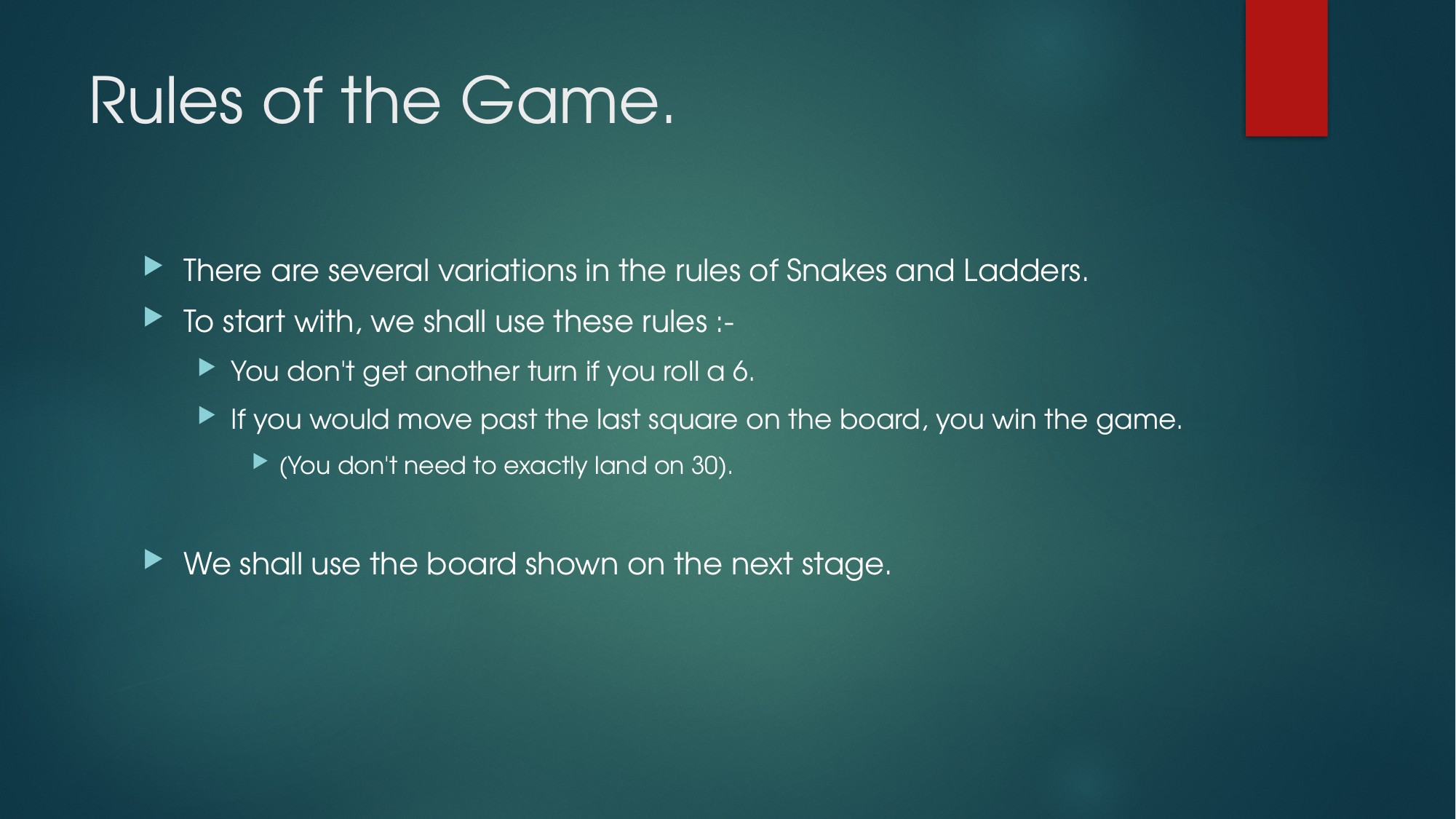

# Rules of the Game.
There are several variations in the rules of Snakes and Ladders.
To start with, we shall use these rules :-
You don't get another turn if you roll a 6.
If you would move past the last square on the board, you win the game.
(You don't need to exactly land on 30).

We shall use the board shown on the next stage.